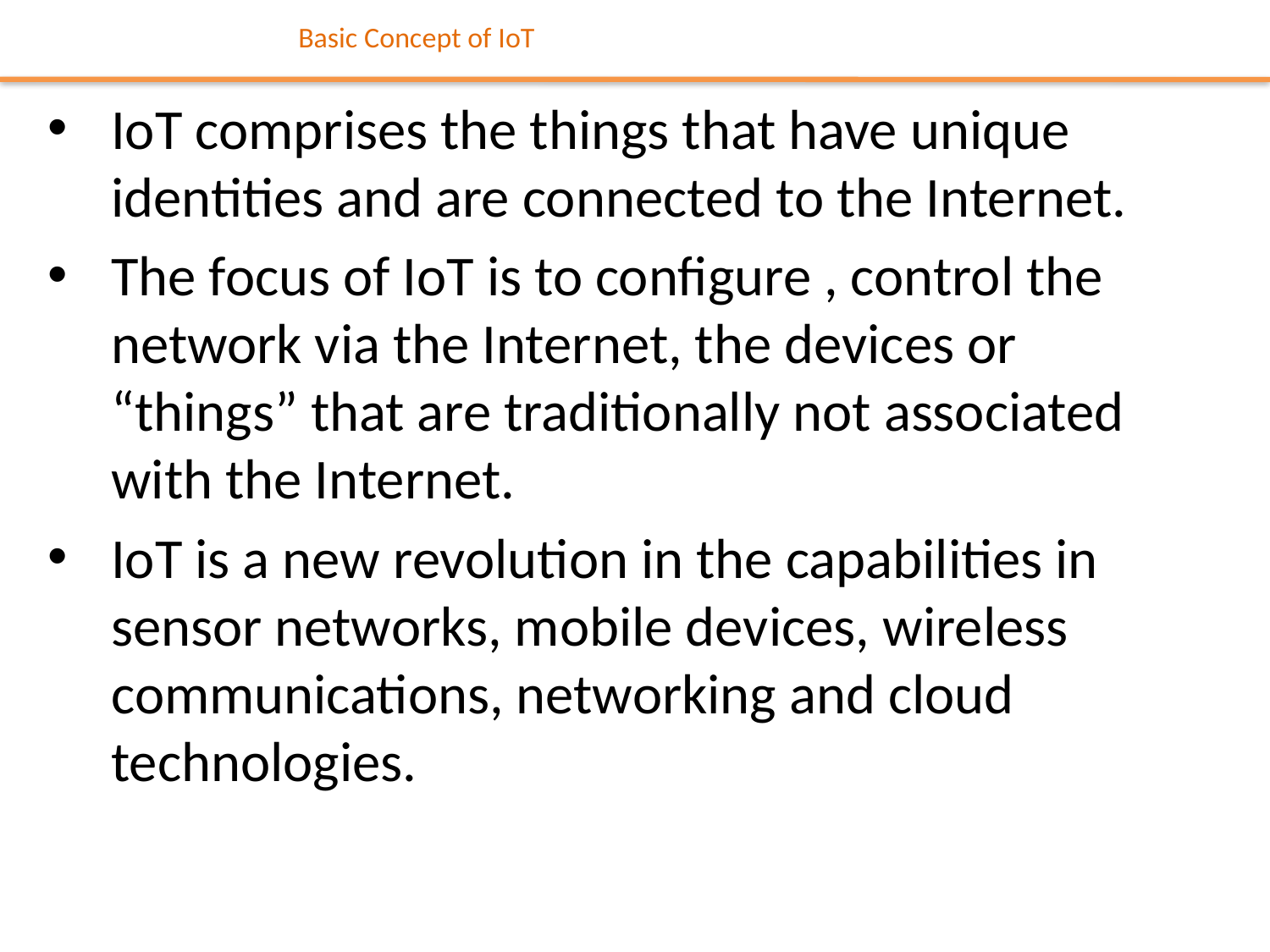

# Basic Concept of IoT
IoT comprises the things that have unique identities and are connected to the Internet.
The focus of IoT is to configure , control the network via the Internet, the devices or “things” that are traditionally not associated with the Internet.
IoT is a new revolution in the capabilities in sensor networks, mobile devices, wireless communications, networking and cloud technologies.